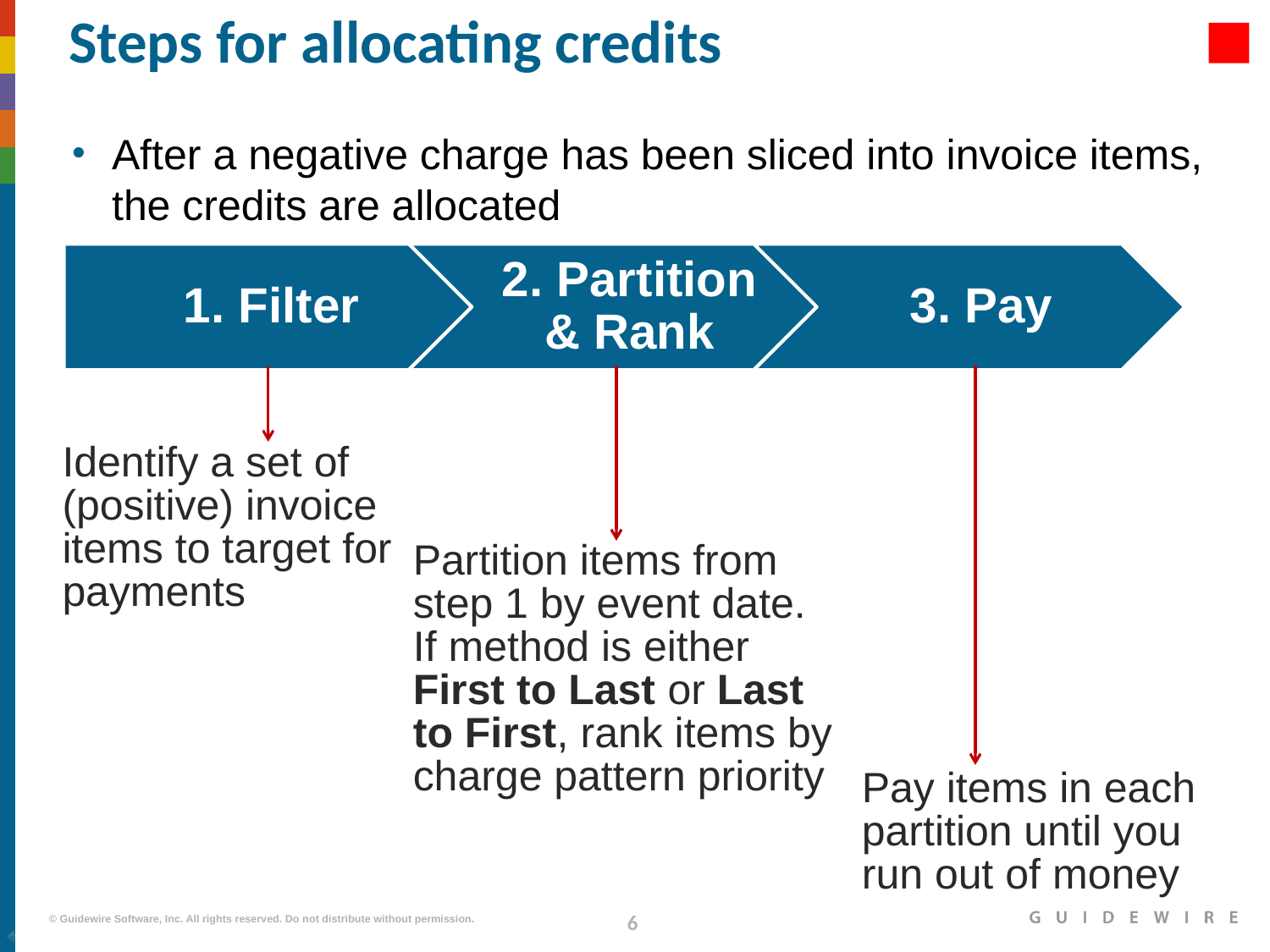

# Steps for allocating credits
After a negative charge has been sliced into invoice items, the credits are allocated
1. Filter
2. Partition & Rank
 3. Pay
Identify a set of (positive) invoice items to target for payments
Partition items from step 1 by event date.
If method is either First to Last or Last to First, rank items by charge pattern priority
Pay items in each partition until you run out of money